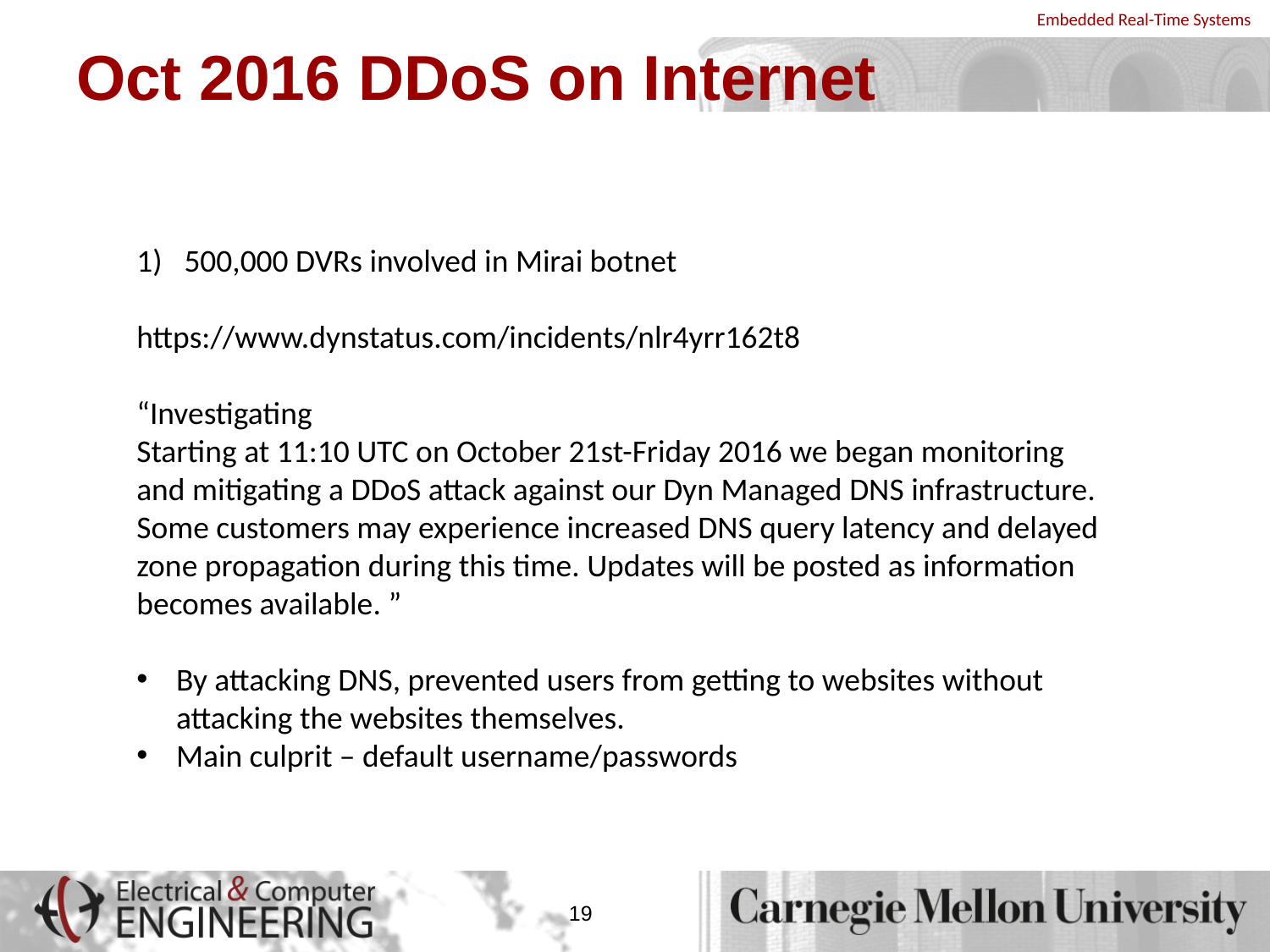

# Oct 2016 DDoS on Internet
500,000 DVRs involved in Mirai botnet

https://www.dynstatus.com/incidents/nlr4yrr162t8

“Investigating
Starting at 11:10 UTC on October 21st-Friday 2016 we began monitoring and mitigating a DDoS attack against our Dyn Managed DNS infrastructure. Some customers may experience increased DNS query latency and delayed zone propagation during this time. Updates will be posted as information becomes available. ”

By attacking DNS, prevented users from getting to websites without attacking the websites themselves.
Main culprit – default username/passwords

19